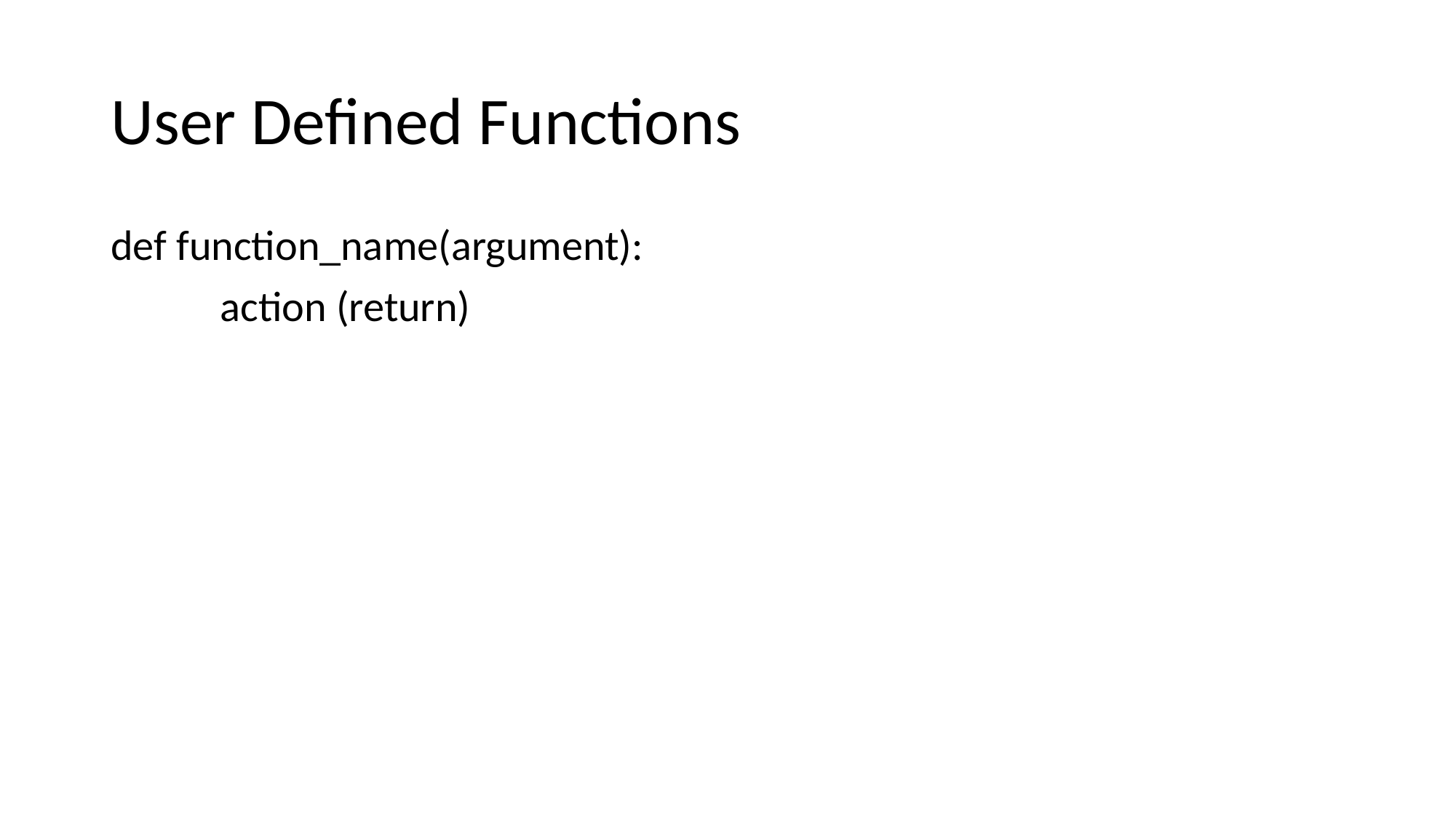

# User Defined Functions
def function_name(argument):
	action (return)